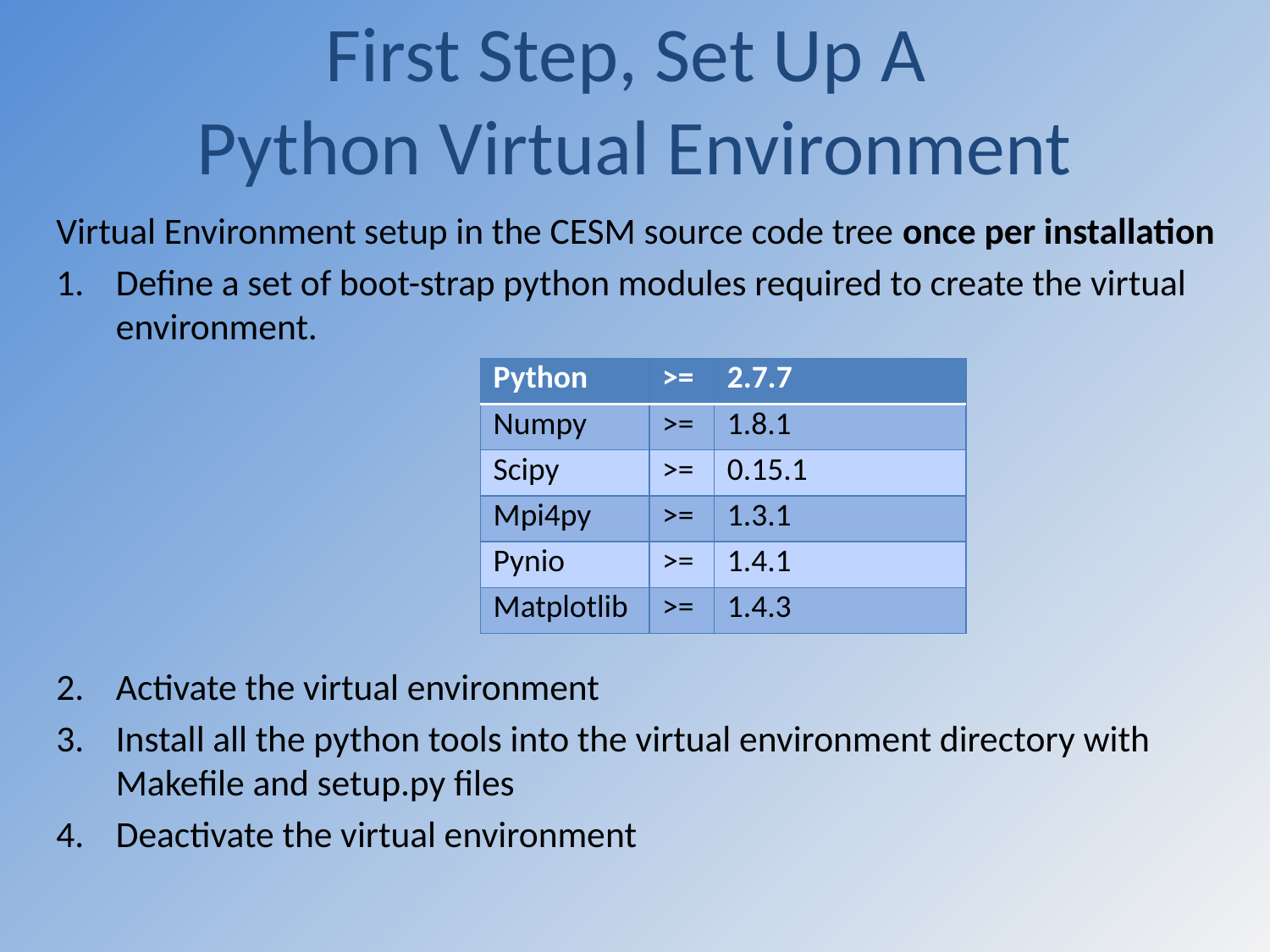

# First Step, Set Up A Python Virtual Environment
Virtual Environment setup in the CESM source code tree once per installation
Define a set of boot-strap python modules required to create the virtual environment.

Activate the virtual environment
Install all the python tools into the virtual environment directory with    Makefile and setup.py files
Deactivate the virtual environment

| Python | >= | 2.7.7 |
| --- | --- | --- |
| Numpy | >= | 1.8.1 |
| Scipy | >= | 0.15.1 |
| Mpi4py | >= | 1.3.1 |
| Pynio | >= | 1.4.1 |
| Matplotlib | >= | 1.4.3 |